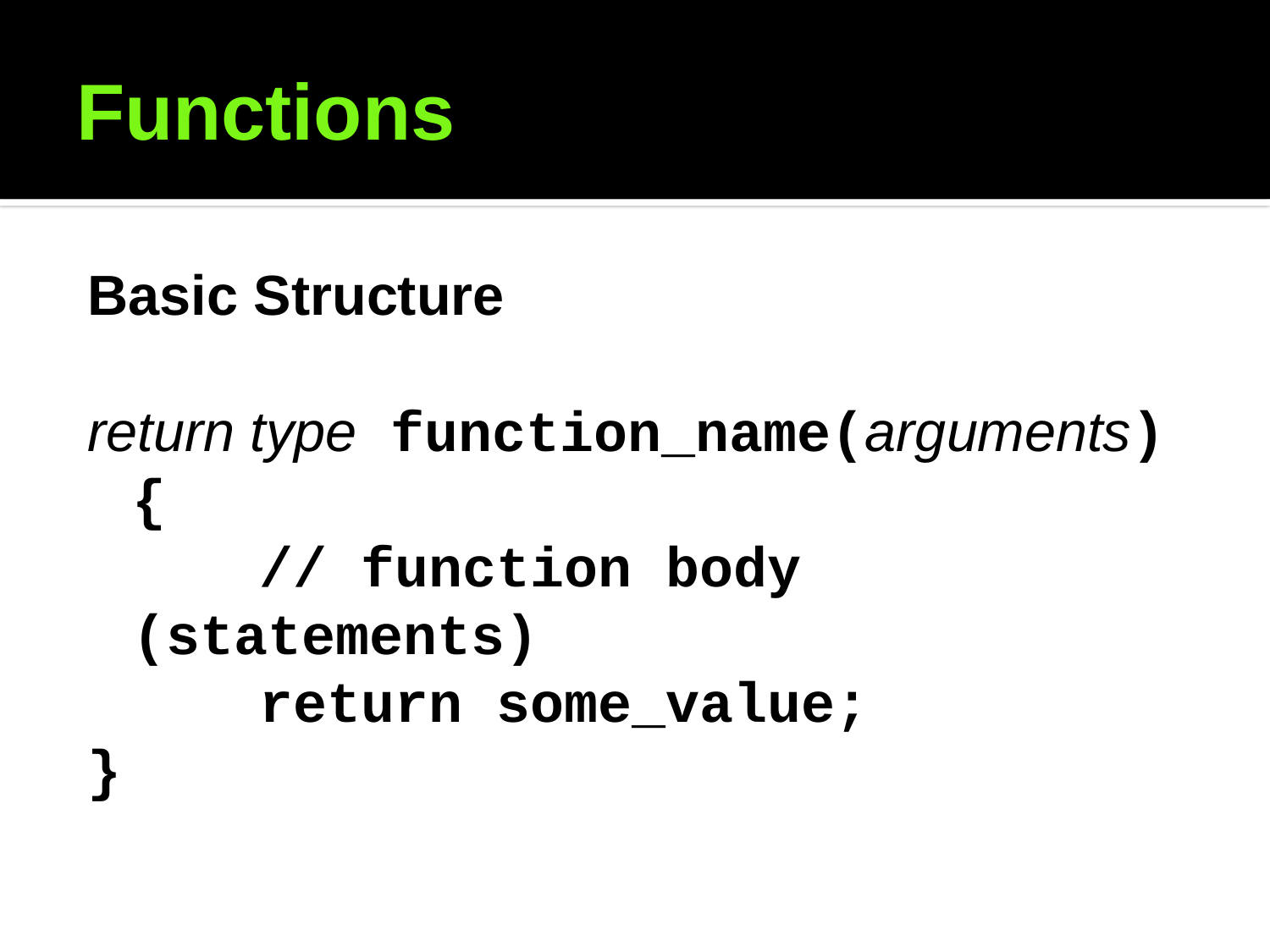

# Functions
Basic Structure

return type function_name(arguments) {
		// function body (statements)
		return some_value;
}